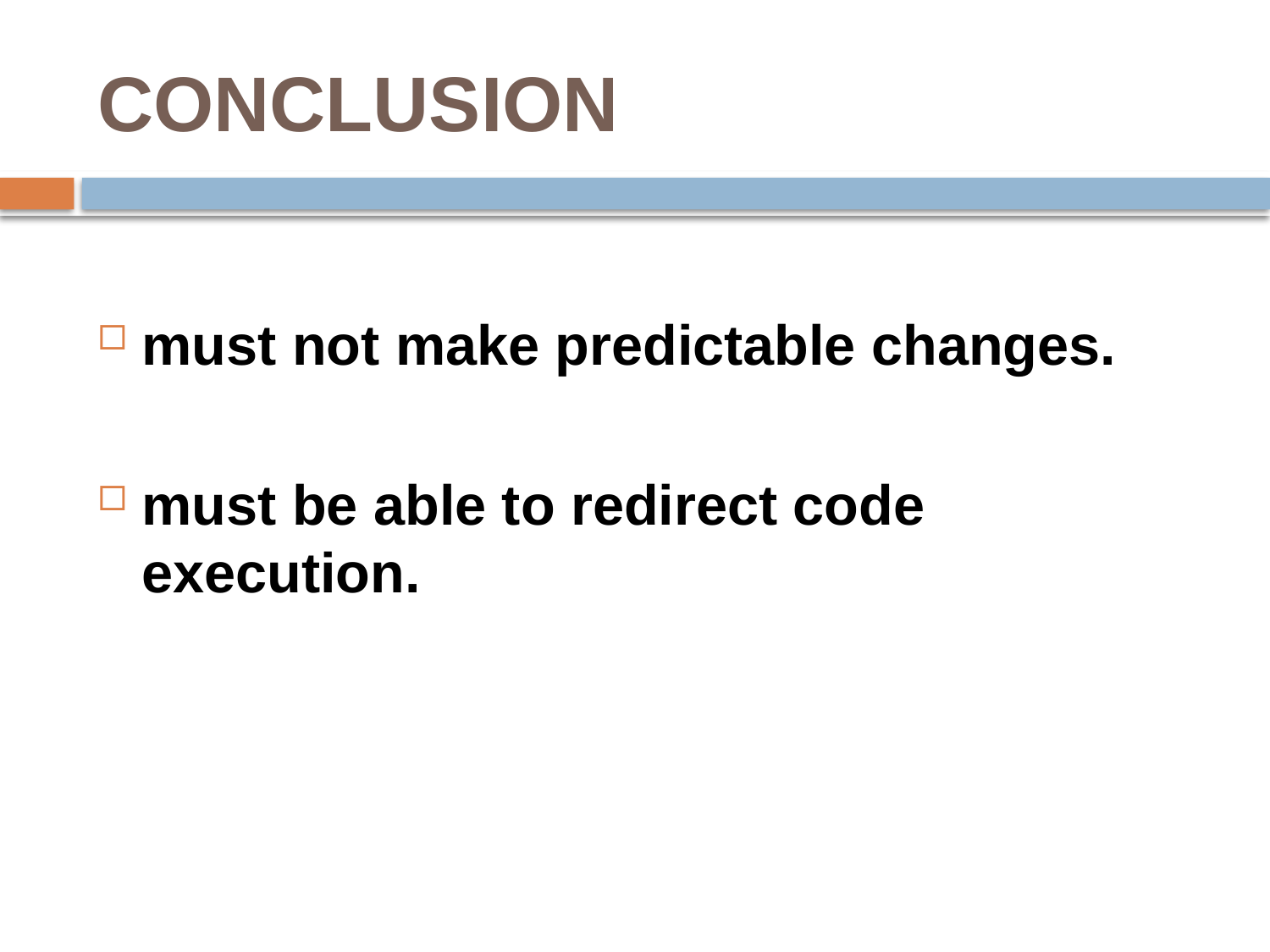

# CONCLUSION

must not make predictable changes.

must be able to redirect code execution.